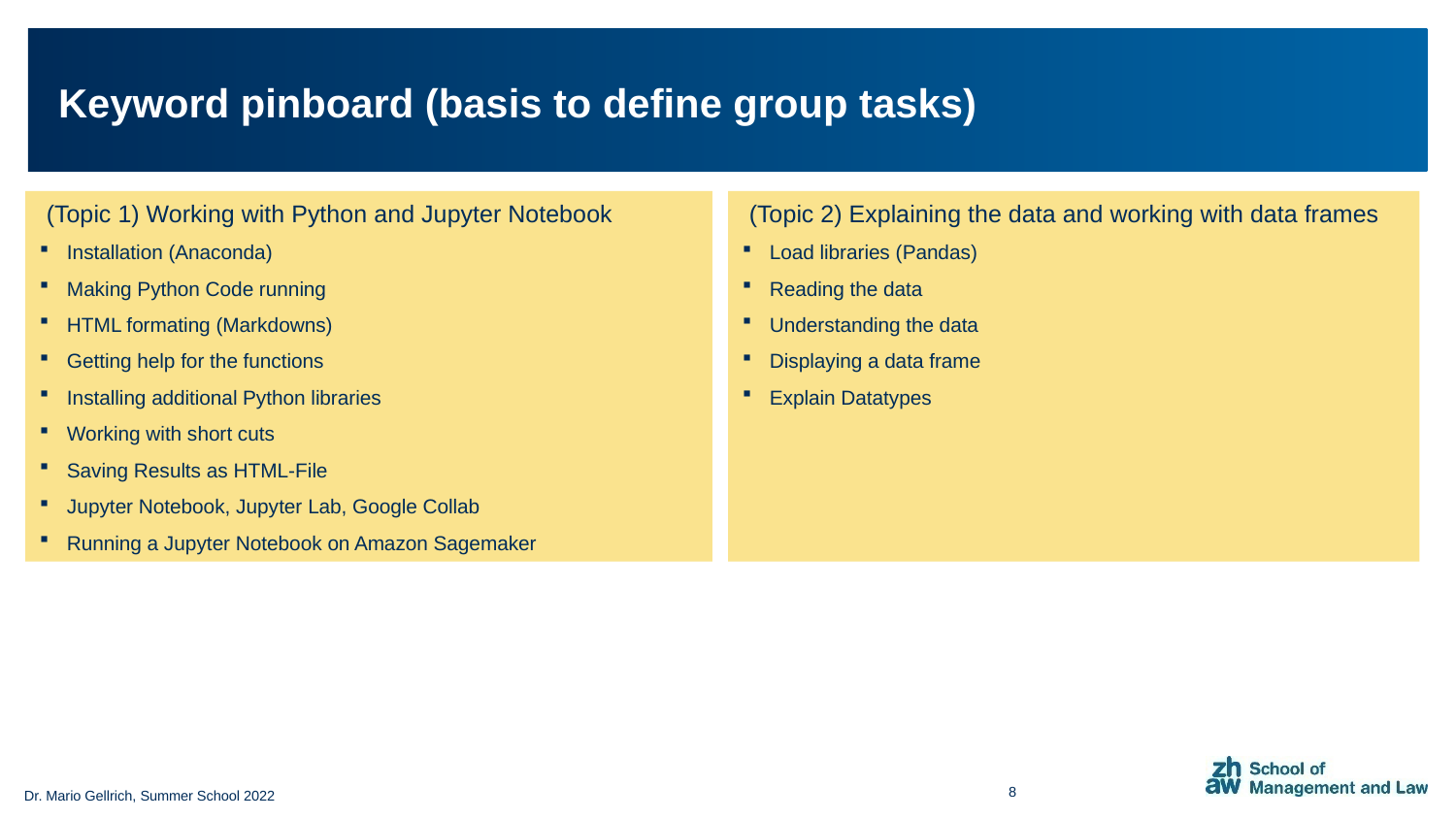

# Keyword pinboard (basis to define group tasks)
 (Topic 1) Working with Python and Jupyter Notebook
Installation (Anaconda)
Making Python Code running
HTML formating (Markdowns)
Getting help for the functions
Installing additional Python libraries
Working with short cuts
Saving Results as HTML-File
Jupyter Notebook, Jupyter Lab, Google Collab
Running a Jupyter Notebook on Amazon Sagemaker
 (Topic 2) Explaining the data and working with data frames
Load libraries (Pandas)
Reading the data
Understanding the data
Displaying a data frame
Explain Datatypes

8
Dr. Mario Gellrich, Summer School 2022